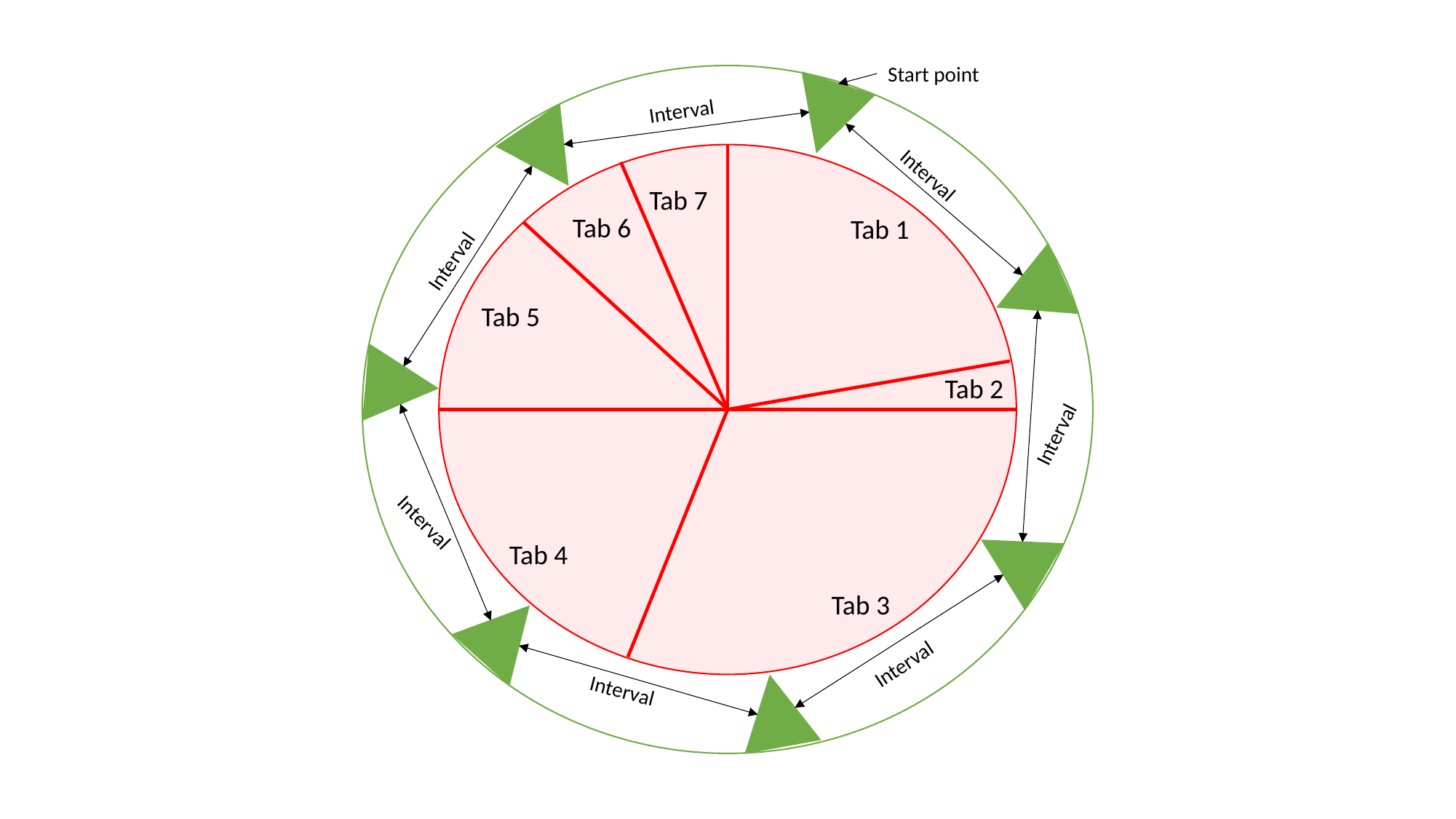

Start point

Interval

Interval
Tab 7
Tab 6
Tab 1
Interval

Tab 5

Tab 2
Interval
Interval

Tab 4
Tab 3

Interval
Interval